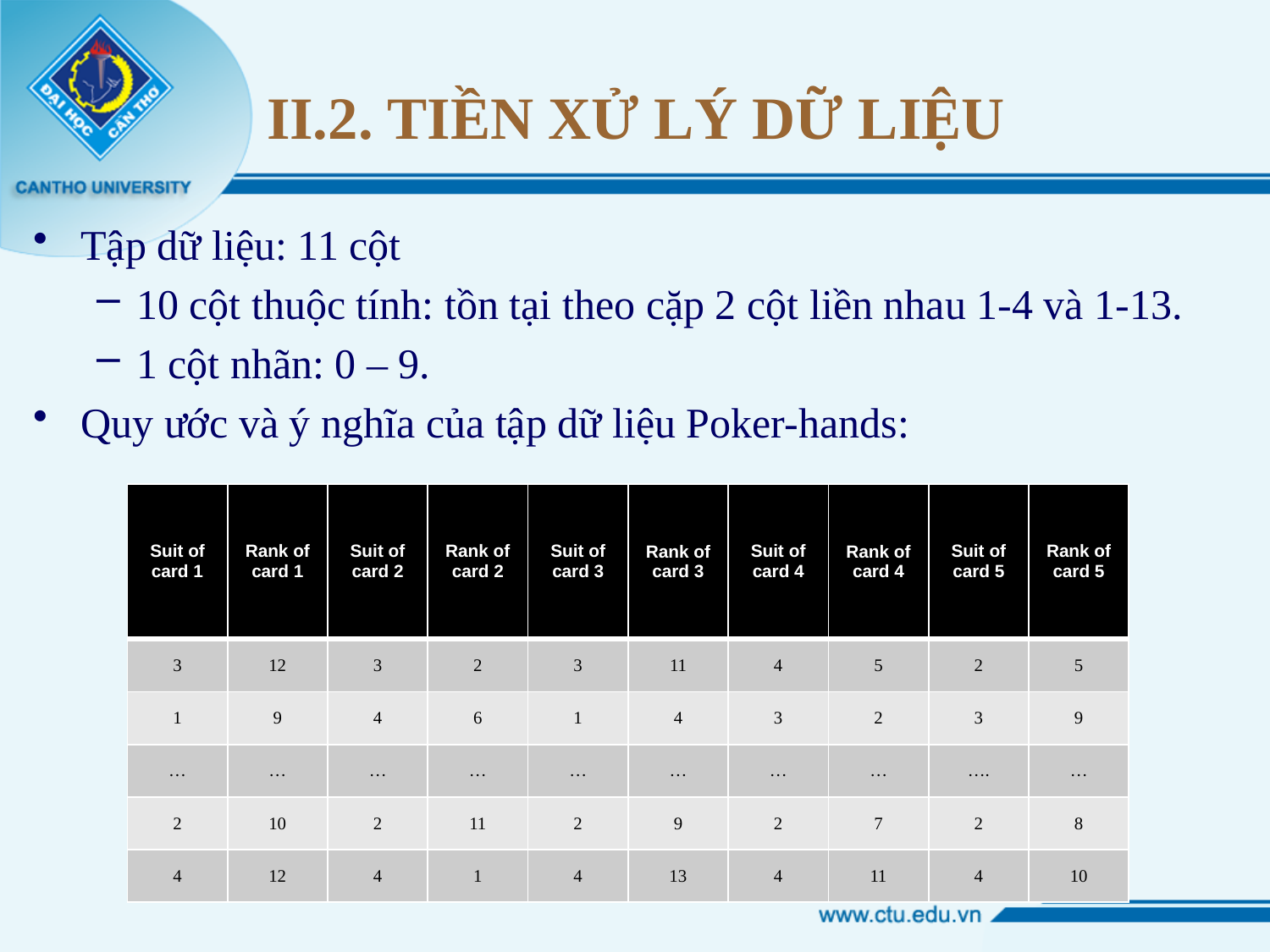

# II.2. TIỀN XỬ LÝ DỮ LIỆU
Tập dữ liệu: 11 cột
10 cột thuộc tính: tồn tại theo cặp 2 cột liền nhau 1-4 và 1-13.
1 cột nhãn: 0 – 9.
Quy ước và ý nghĩa của tập dữ liệu Poker-hands:
| Suit of card 1 | Rank of card 1 | Suit of card 2 | Rank of card 2 | Suit of card 3 | Rank of card 3 | Suit of card 4 | Rank of card 4 | Suit of card 5 | Rank of card 5 |
| --- | --- | --- | --- | --- | --- | --- | --- | --- | --- |
| 3 | 12 | 3 | 2 | 3 | 11 | 4 | 5 | 2 | 5 |
| 1 | 9 | 4 | 6 | 1 | 4 | 3 | 2 | 3 | 9 |
| … | … | … | … | … | … | … | … | …. | … |
| 2 | 10 | 2 | 11 | 2 | 9 | 2 | 7 | 2 | 8 |
| 4 | 12 | 4 | 1 | 4 | 13 | 4 | 11 | 4 | 10 |